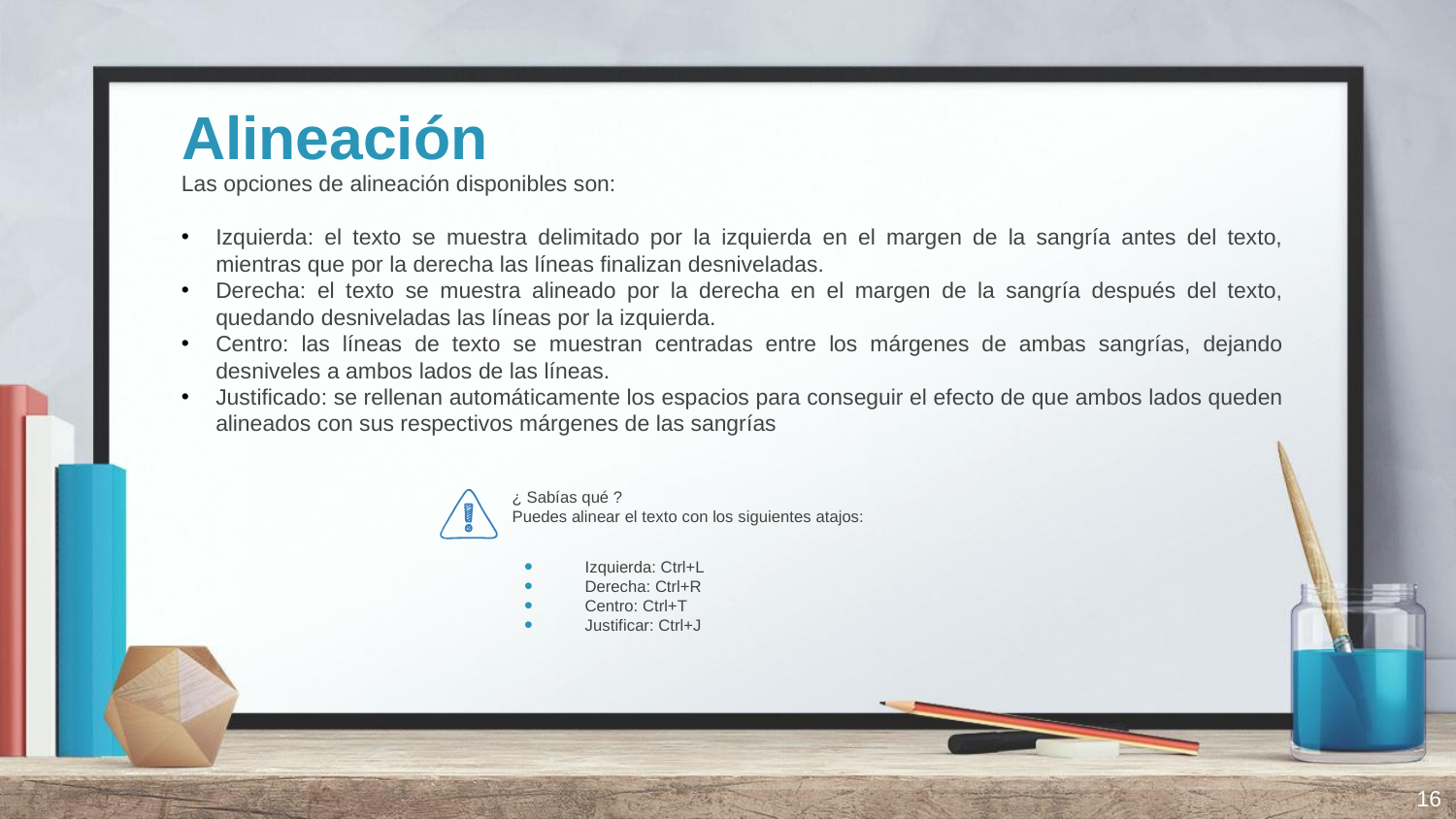

# Alineación
Las opciones de alineación disponibles son:

Izquierda: el texto se muestra delimitado por la izquierda en el margen de la sangría antes del texto, mientras que por la derecha las líneas finalizan desniveladas.
Derecha: el texto se muestra alineado por la derecha en el margen de la sangría después del texto, quedando desniveladas las líneas por la izquierda.
Centro: las líneas de texto se muestran centradas entre los márgenes de ambas sangrías, dejando desniveles a ambos lados de las líneas.
Justificado: se rellenan automáticamente los espacios para conseguir el efecto de que ambos lados queden alineados con sus respectivos márgenes de las sangrías
¿ Sabías qué ?
Puedes alinear el texto con los siguientes atajos:

Izquierda: Ctrl+L
Derecha: Ctrl+R
Centro: Ctrl+T
Justificar: Ctrl+J

16